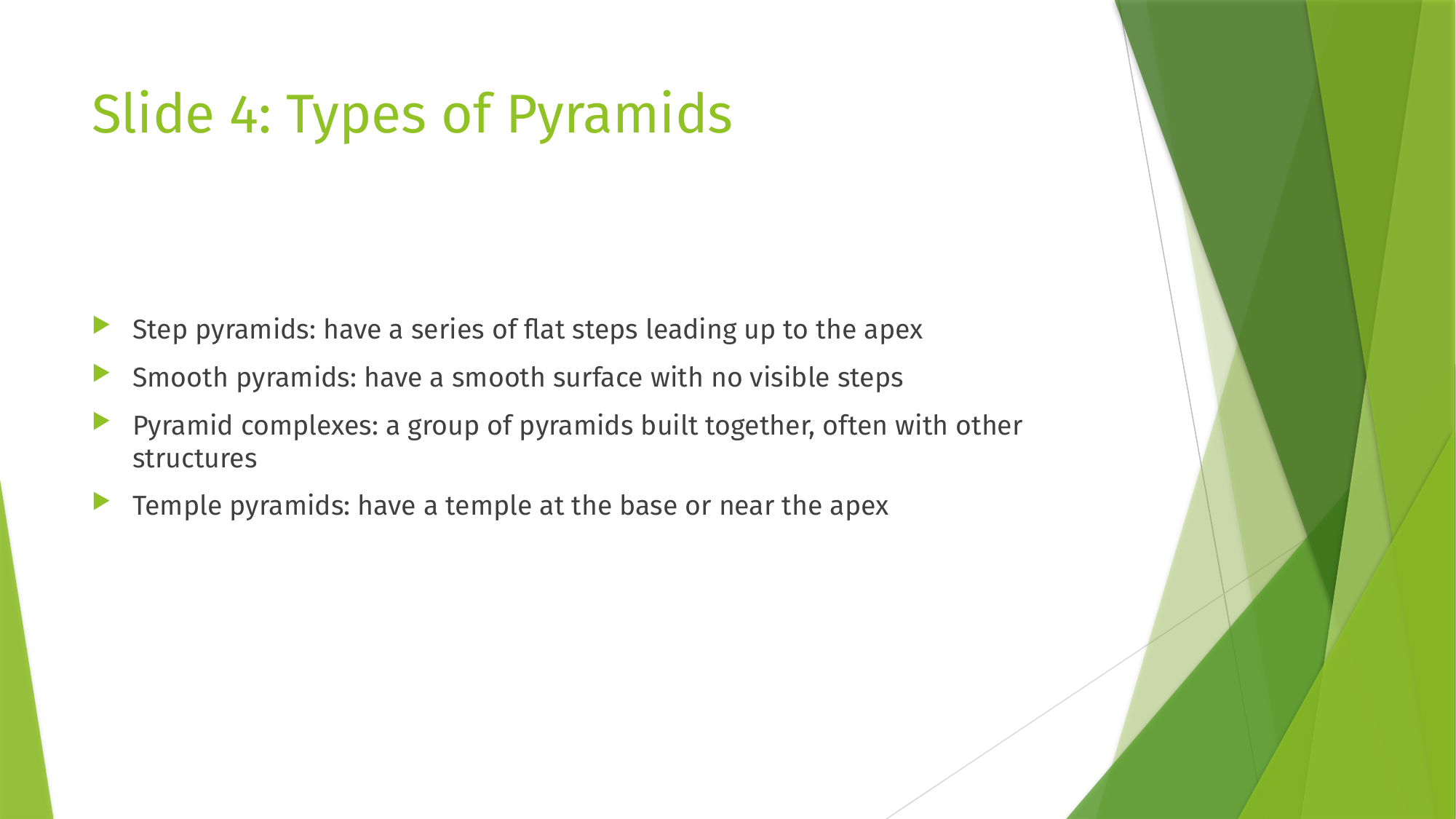

# Slide 4: Types of Pyramids

Step pyramids: have a series of flat steps leading up to the apex
Smooth pyramids: have a smooth surface with no visible steps
Pyramid complexes: a group of pyramids built together, often with other structures
Temple pyramids: have a temple at the base or near the apex